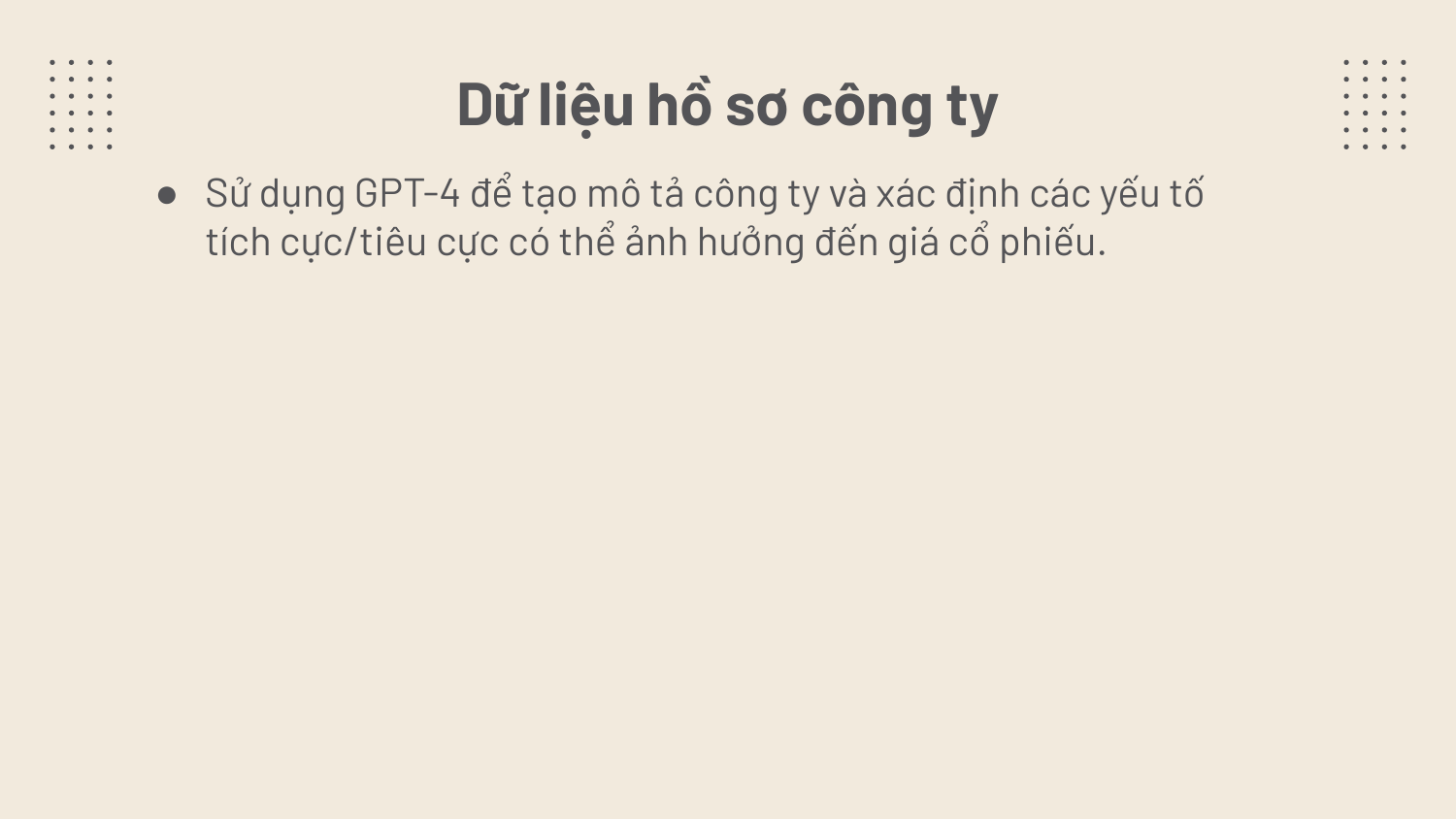

Dữ liệu hồ sơ công ty
Sử dụng GPT-4 để tạo mô tả công ty và xác định các yếu tố tích cực/tiêu cực có thể ảnh hưởng đến giá cổ phiếu.